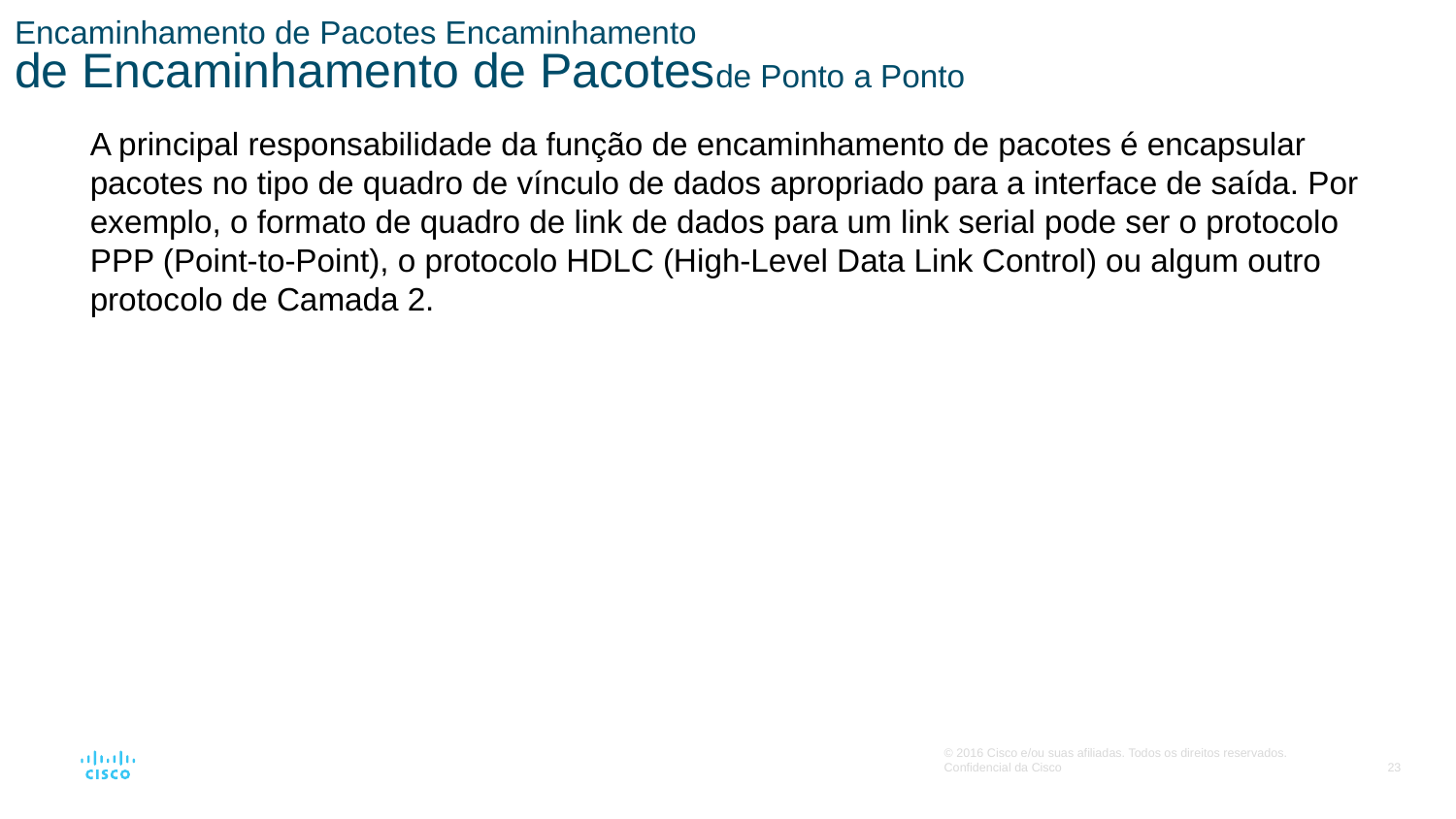

# Encaminhamento de Pacotes Encaminhamento de Encaminhamento de Pacotesde Ponto a Ponto
A principal responsabilidade da função de encaminhamento de pacotes é encapsular pacotes no tipo de quadro de vínculo de dados apropriado para a interface de saída. Por exemplo, o formato de quadro de link de dados para um link serial pode ser o protocolo PPP (Point-to-Point), o protocolo HDLC (High-Level Data Link Control) ou algum outro protocolo de Camada 2.